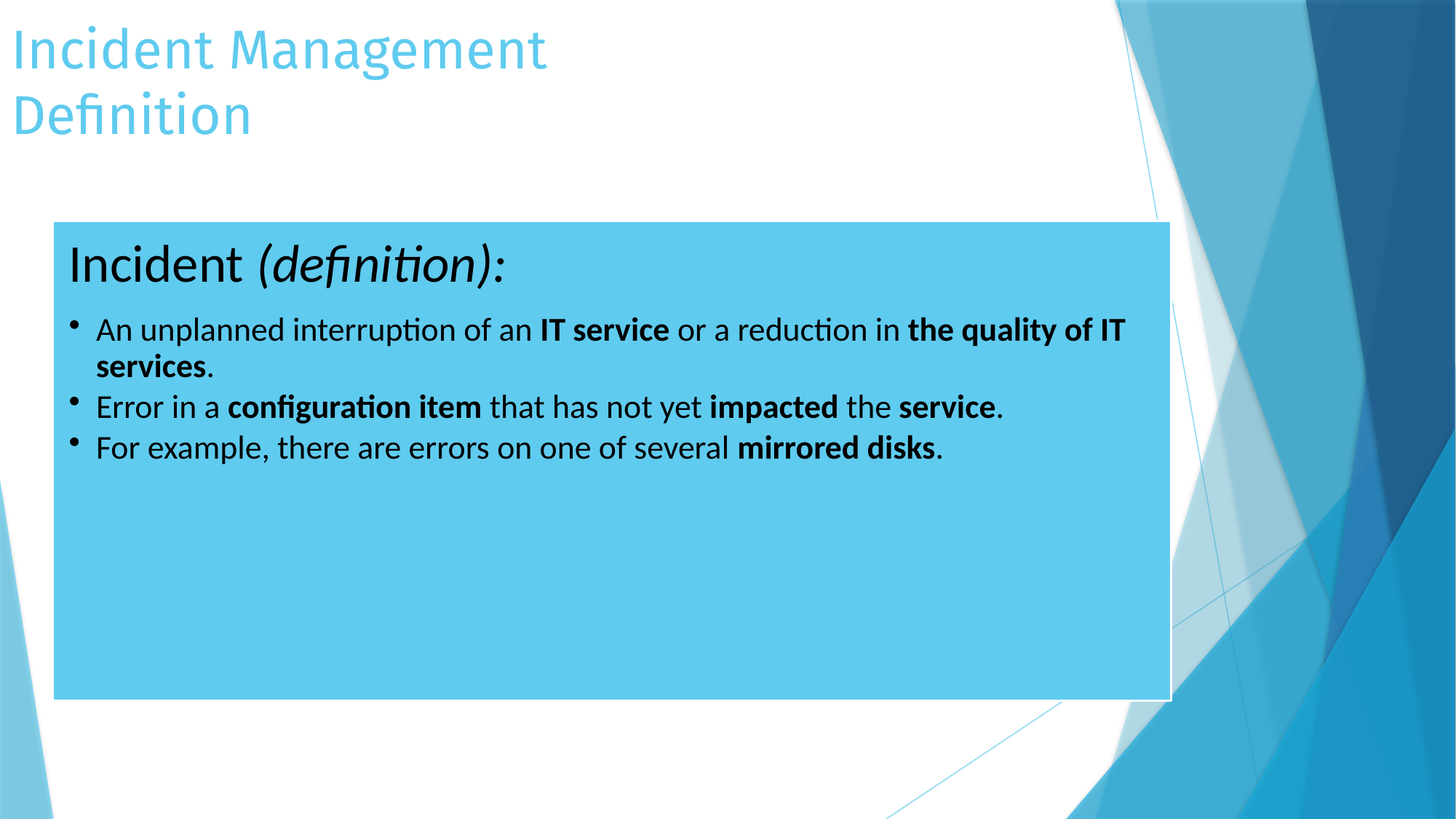

# Incident Management Definition
Incident (definition):
An unplanned interruption of an IT service or a reduction in the quality of IT services.
Error in a configuration item that has not yet impacted the service.
For example, there are errors on one of several mirrored disks.